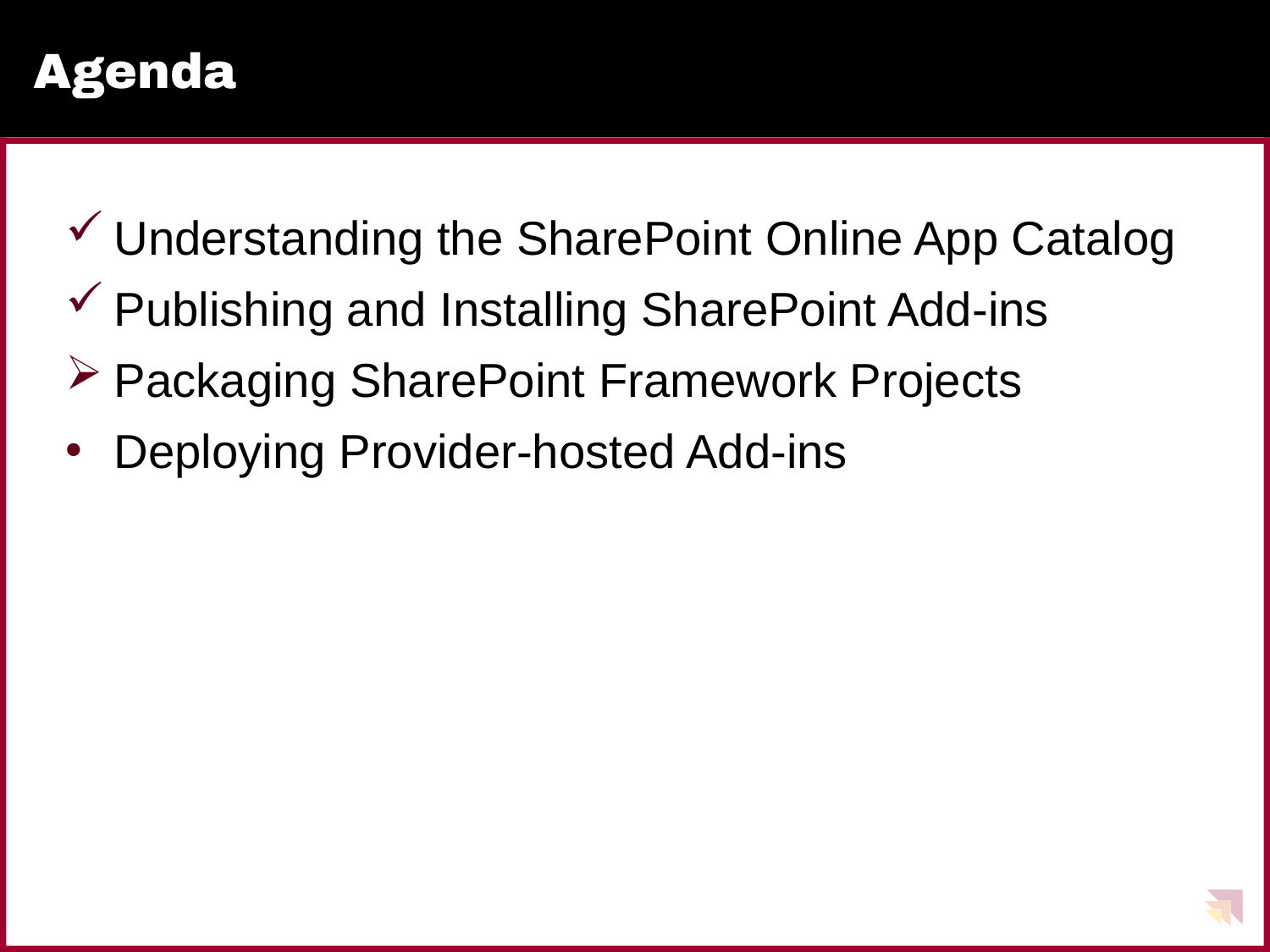

# Agenda
Understanding the SharePoint Online App Catalog
Publishing and Installing SharePoint Add-ins
Packaging SharePoint Framework Projects
Deploying Provider-hosted Add-ins